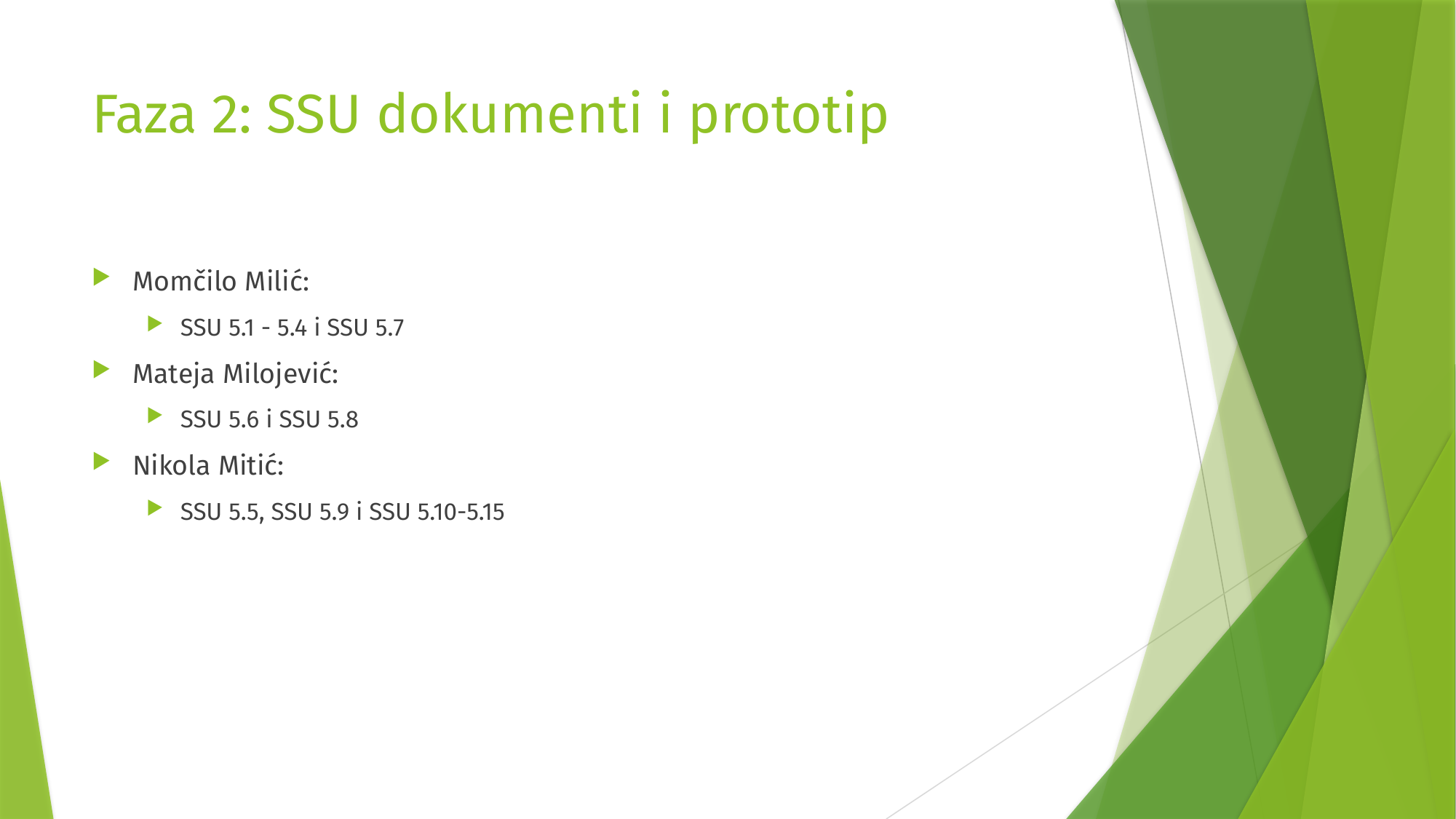

# Faza 2: SSU dokumenti i prototip
Momčilo Milić:
SSU 5.1 - 5.4 i SSU 5.7
Mateja Milojević:
SSU 5.6 i SSU 5.8
Nikola Mitić:
SSU 5.5, SSU 5.9 i SSU 5.10-5.15